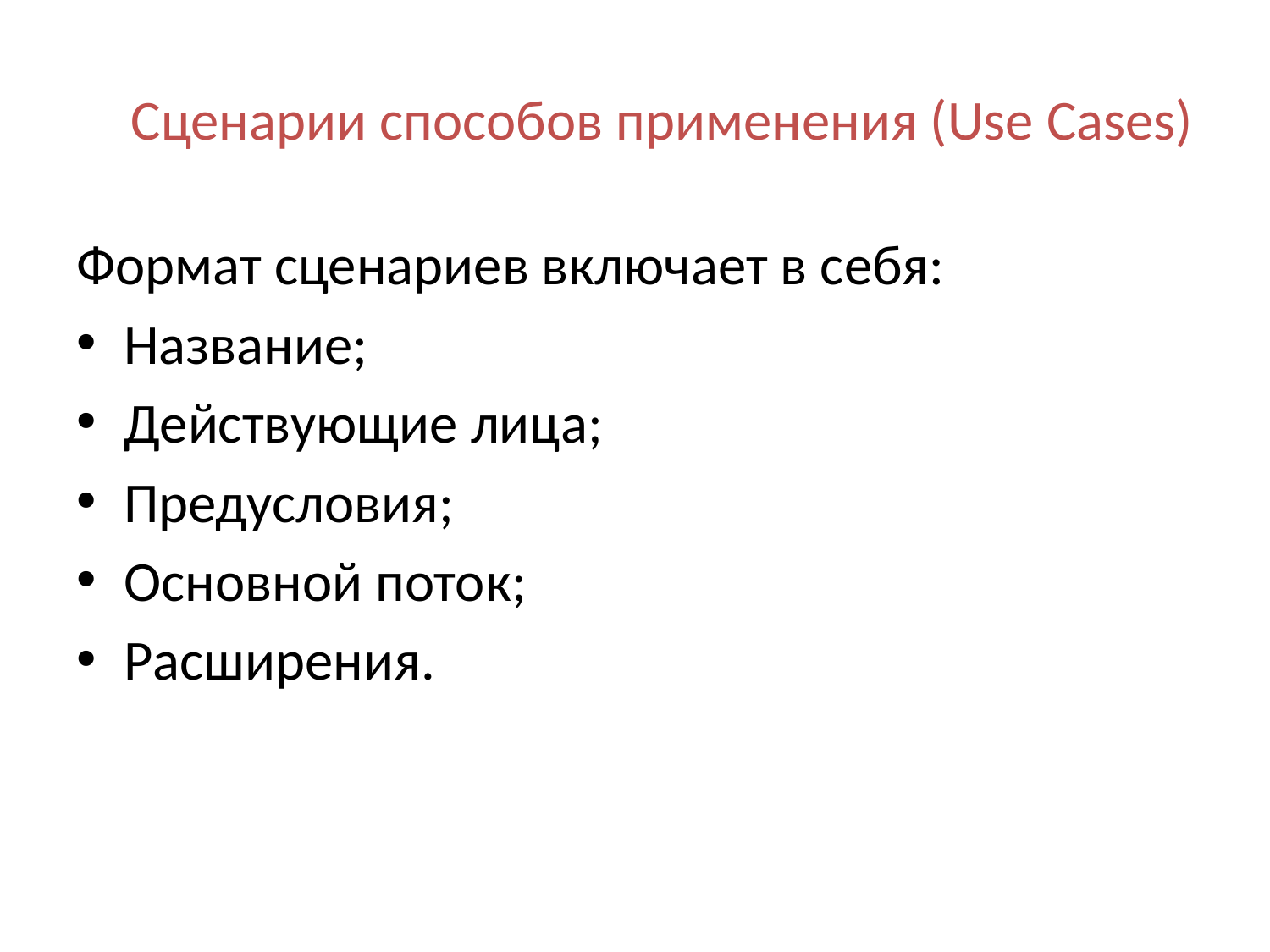

# Сценарии способов применения (Use Cases)
Формат сценариев включает в себя:
Название;
Действующие лица;
Предусловия;
Основной поток;
Расширения.